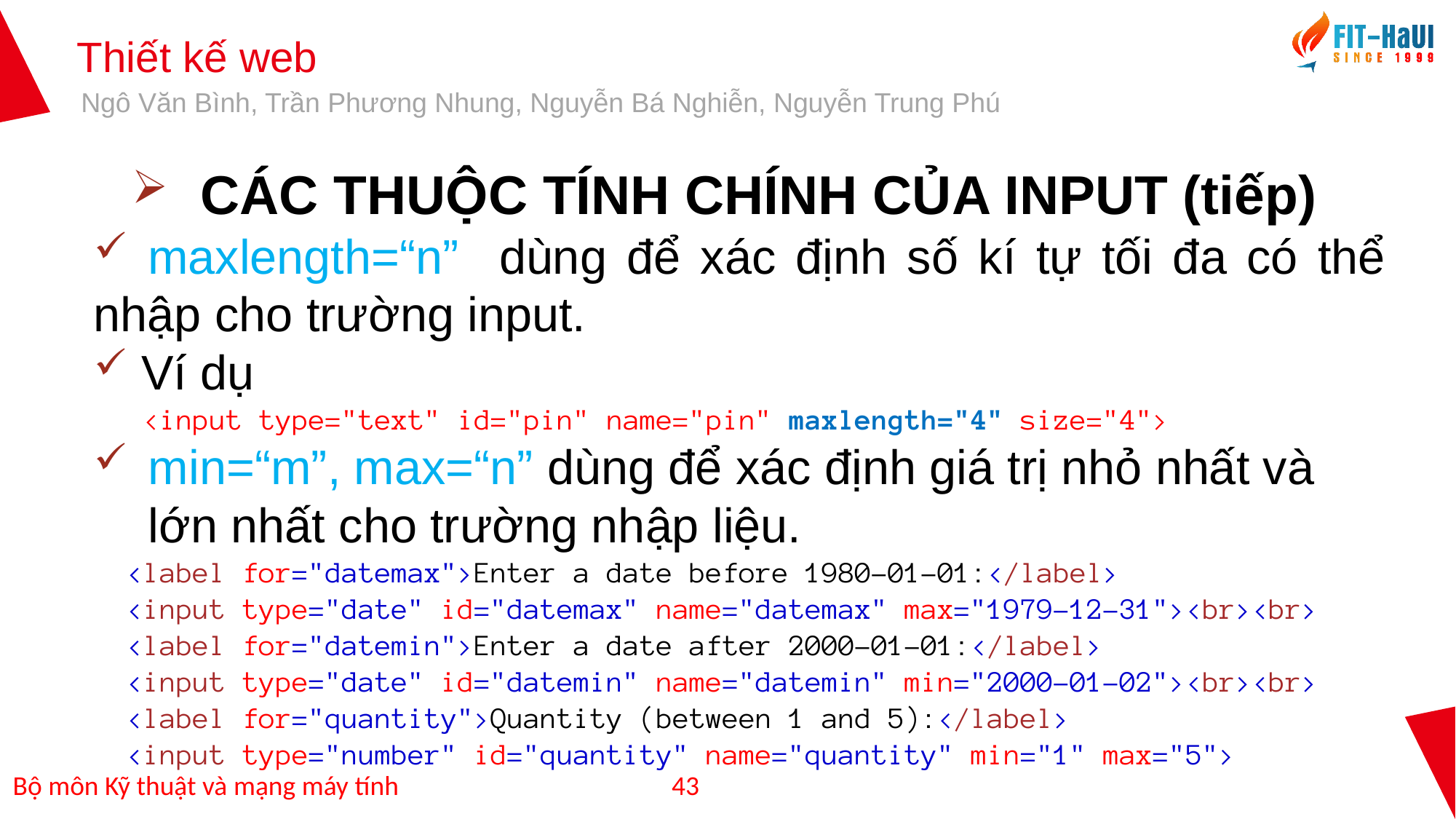

CÁC THUỘC TÍNH CHÍNH CỦA INPUT (tiếp)
 maxlength=“n”  dùng để xác định số kí tự tối đa có thể nhập cho trường input.
 Ví dụ
   <input type="text" id="pin" name="pin" maxlength="4" size="4">
min=“m”, max=“n” dùng để xác định giá trị nhỏ nhất và lớn nhất cho trường nhập liệu.
  <label for="datemax">Enter a date before 1980-01-01:</label>
  <input type="date" id="datemax" name="datemax" max="1979-12-31"><br><br>
  <label for="datemin">Enter a date after 2000-01-01:</label>
  <input type="date" id="datemin" name="datemin" min="2000-01-02"><br><br>
  <label for="quantity">Quantity (between 1 and 5):</label>
  <input type="number" id="quantity" name="quantity" min="1" max="5">